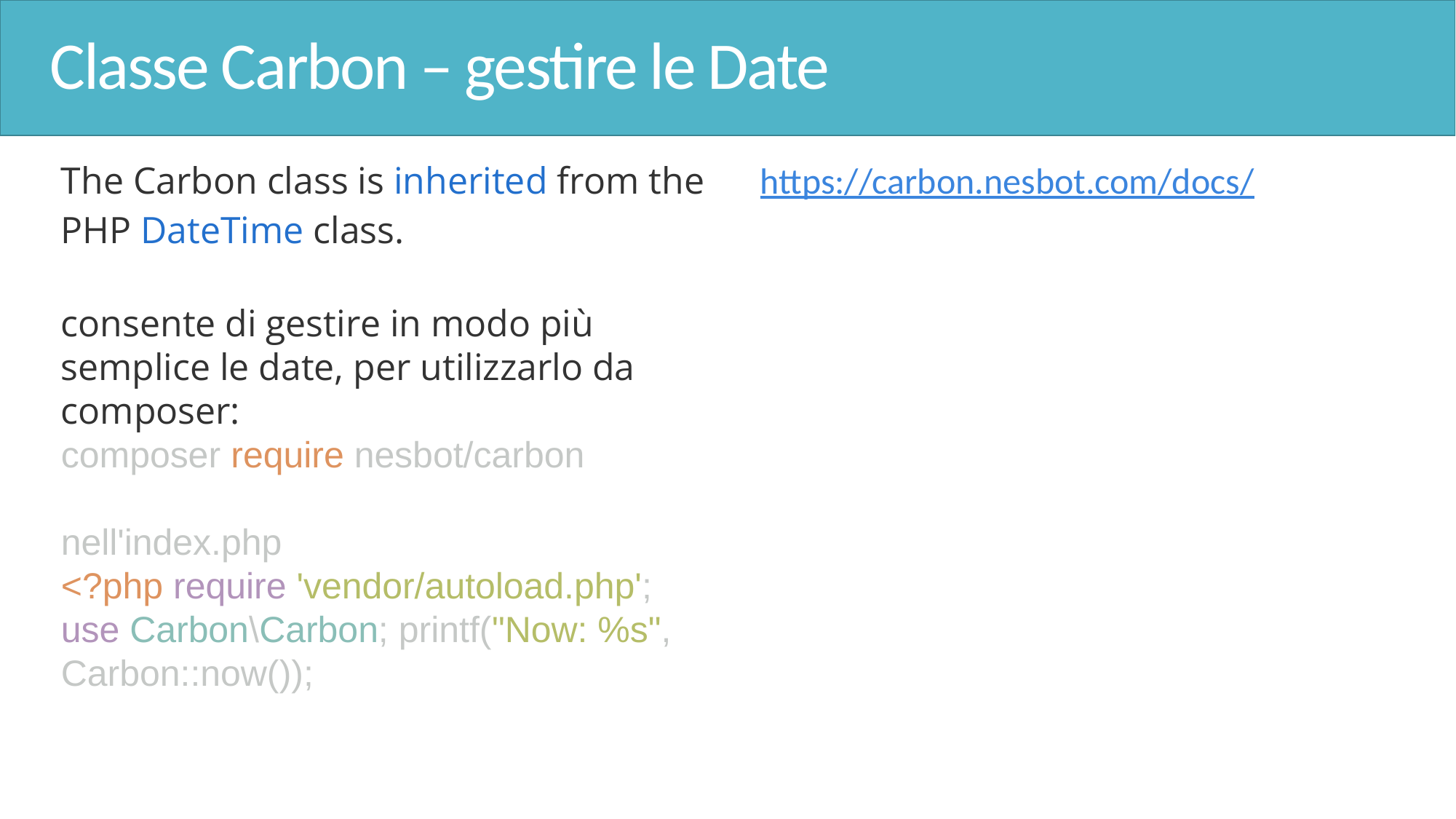

# Classe Carbon – gestire le Date
The Carbon class is inherited from the PHP DateTime class.

consente di gestire in modo più semplice le date, per utilizzarlo da composer:
composer require nesbot/carbon

nell'index.php
<?php require 'vendor/autoload.php'; use Carbon\Carbon; printf("Now: %s", Carbon::now());

https://carbon.nesbot.com/docs/